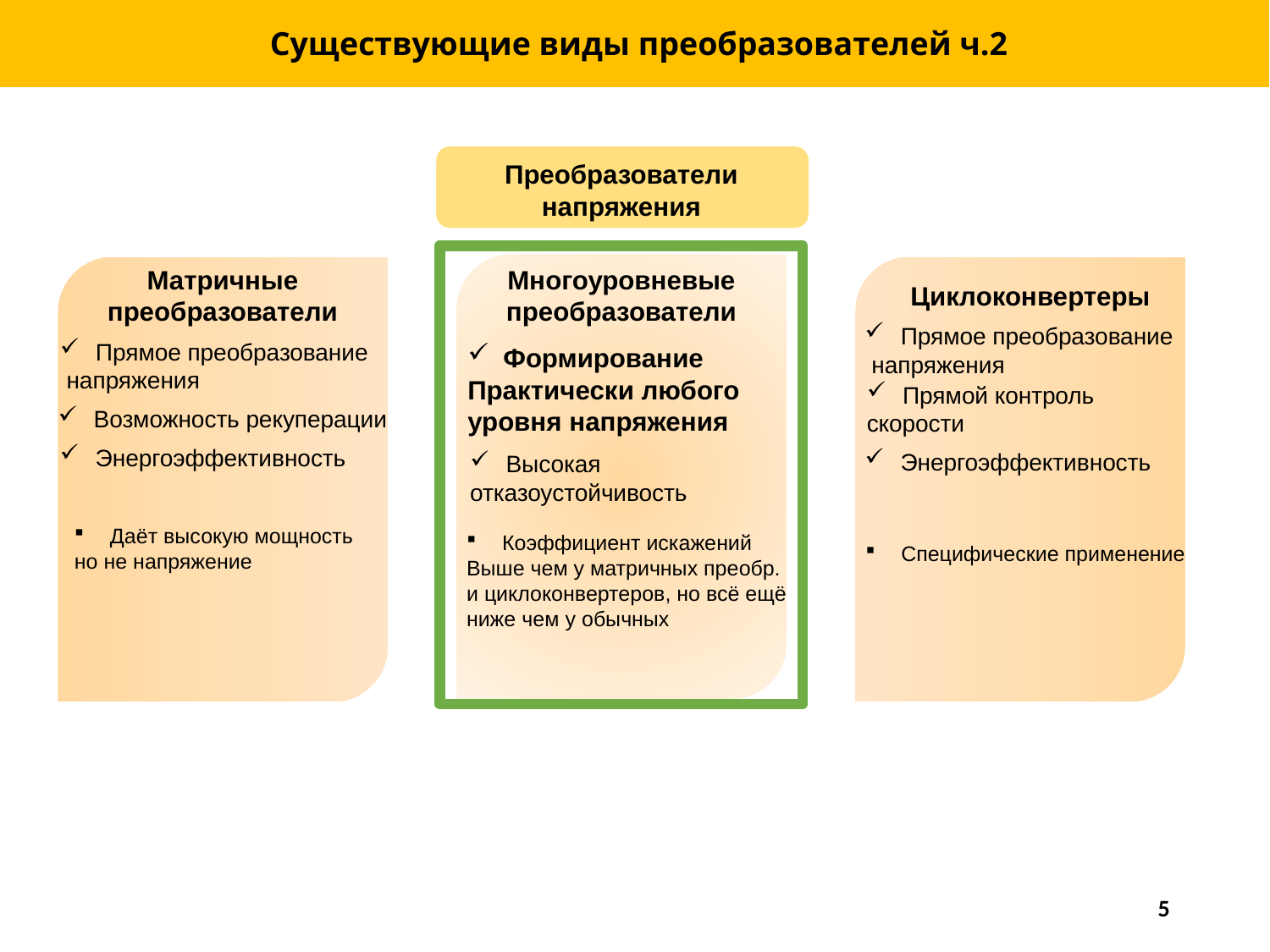

Существующие виды преобразователей ч.2

Преобразователи
напряжения

Многоуровневые
преобразователи
Формирование
Практически любого
уровня напряжения
Высокая
отказоустойчивость
Коэффициент искажений
Выше чем у матричных преобр.
и циклоконвертеров, но всё ещё
ниже чем у обычных
Матричные
преобразователи

Прямое преобразование
 напряжения
Возможность рекуперации
Энергоэффективность
Даёт высокую мощность
но не напряжение

Циклоконвертеры
Прямое преобразование
 напряжения
Прямой контроль
скорости
Энергоэффективность
Специфические применение
5